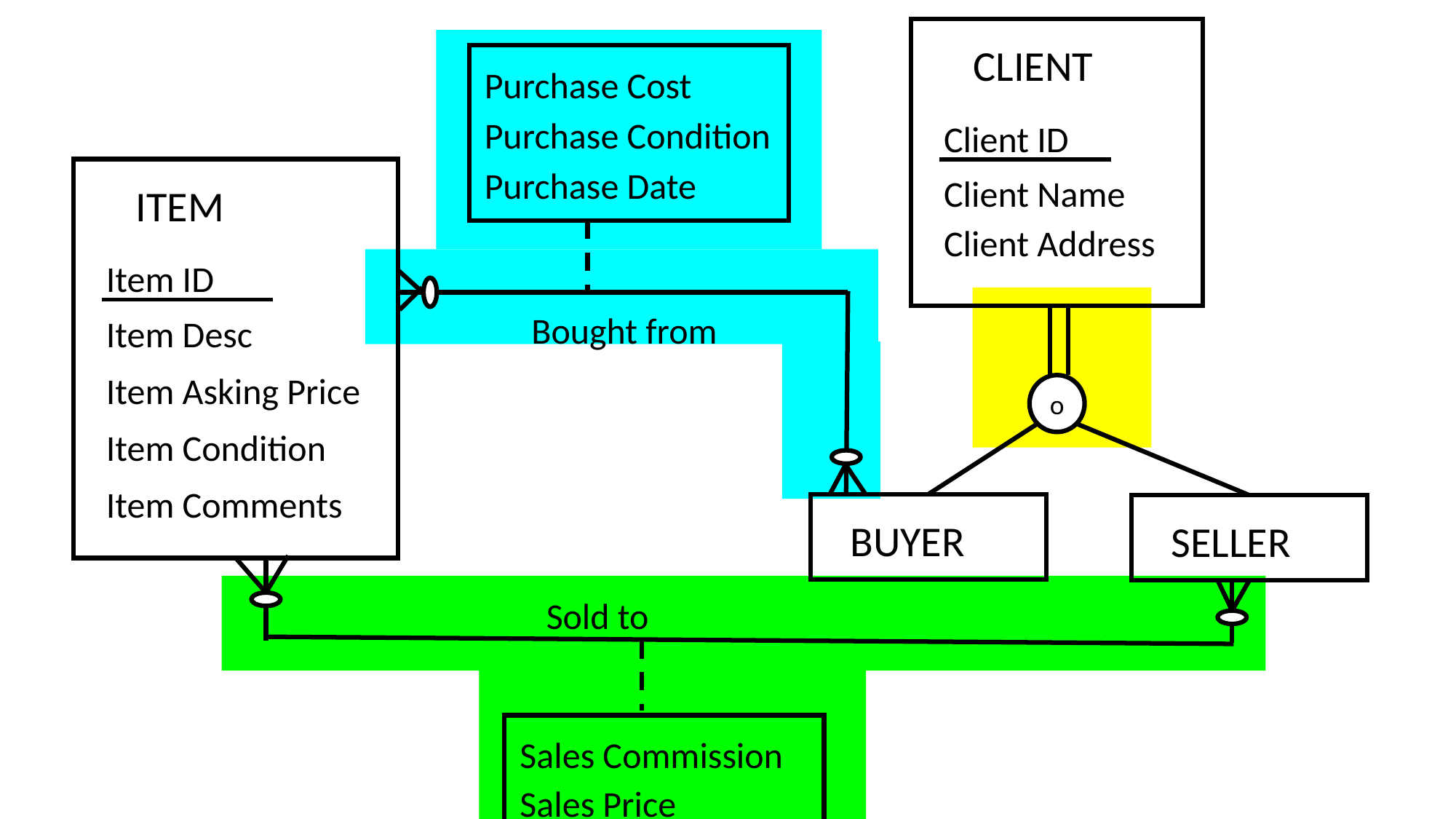

CLIENT

Purchase Cost
Purchase Condition
Client ID
Purchase Date

Client Name
ITEM
Client Address

Item ID

Bought from
Item Desc

Item Asking Price
o
Item Condition

Item Comments

BUYER
SELLER

Sold to

Sales Commission
Sales Price
Sales Tax
Sales Date